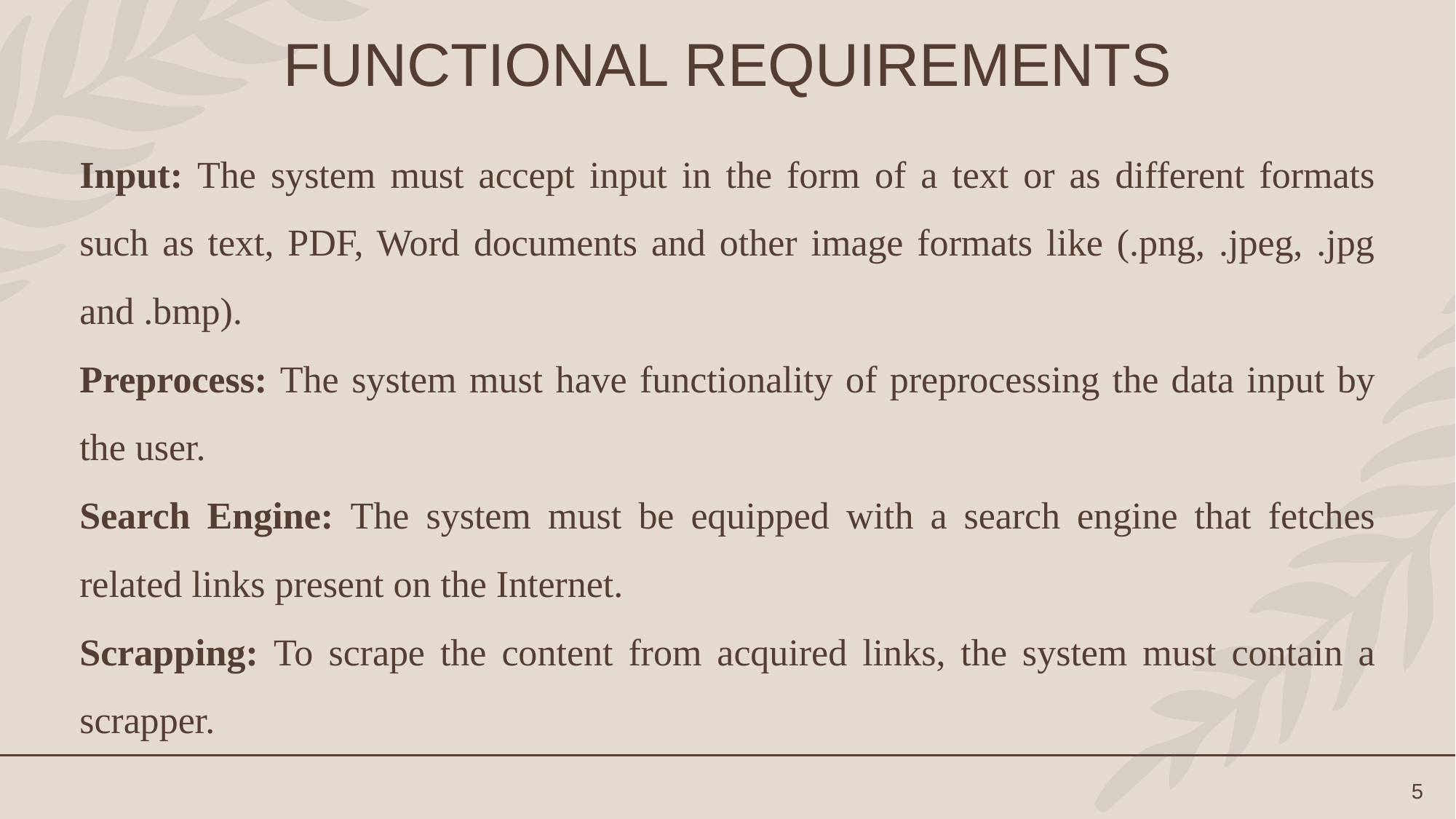

FUNCTIONAL REQUIREMENTS
Input: The system must accept input in the form of a text or as different formats such as text, PDF, Word documents and other image formats like (.png, .jpeg, .jpg and .bmp).
Preprocess: The system must have functionality of preprocessing the data input by the user.
Search Engine: The system must be equipped with a search engine that fetches related links present on the Internet.
Scrapping: To scrape the content from acquired links, the system must contain a scrapper.

5